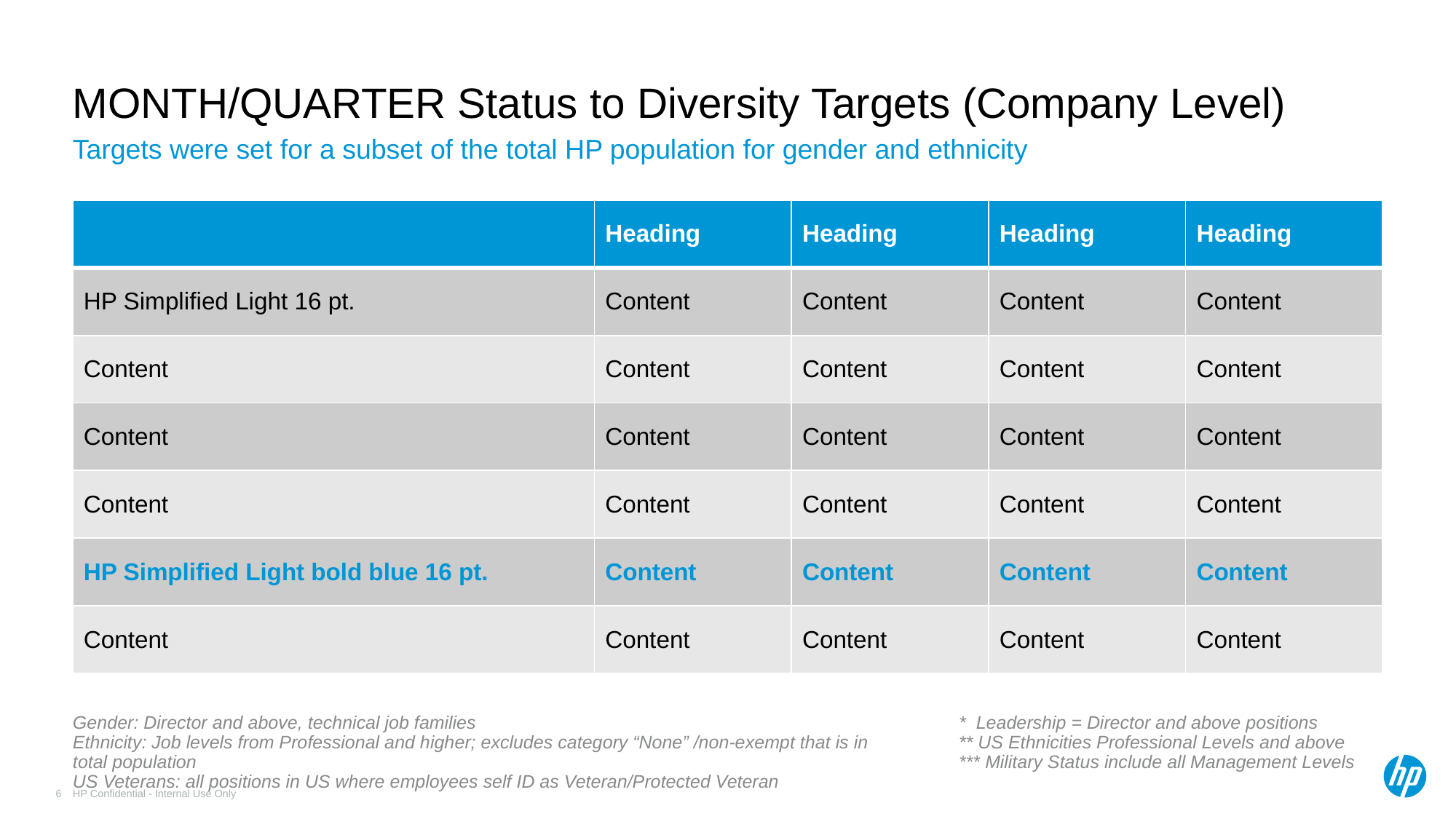

# MONTH/QUARTER Status to Diversity Targets (Company Level)
Targets were set for a subset of the total HP population for gender and ethnicity
|  | Heading | Heading | Heading | Heading |
| --- | --- | --- | --- | --- |
| HP Simplified Light 16 pt. | Content | Content | Content | Content |
| Content | Content | Content | Content | Content |
| Content | Content | Content | Content | Content |
| Content | Content | Content | Content | Content |
| HP Simplified Light bold blue 16 pt. | Content | Content | Content | Content |
| Content | Content | Content | Content | Content |
Gender: Director and above, technical job families
Ethnicity: Job levels from Professional and higher; excludes category “None” /non-exempt that is in total population
US Veterans: all positions in US where employees self ID as Veteran/Protected Veteran
*  Leadership = Director and above positions
** US Ethnicities Professional Levels and above
*** Military Status include all Management Levels
6
HP Confidential - Internal Use Only